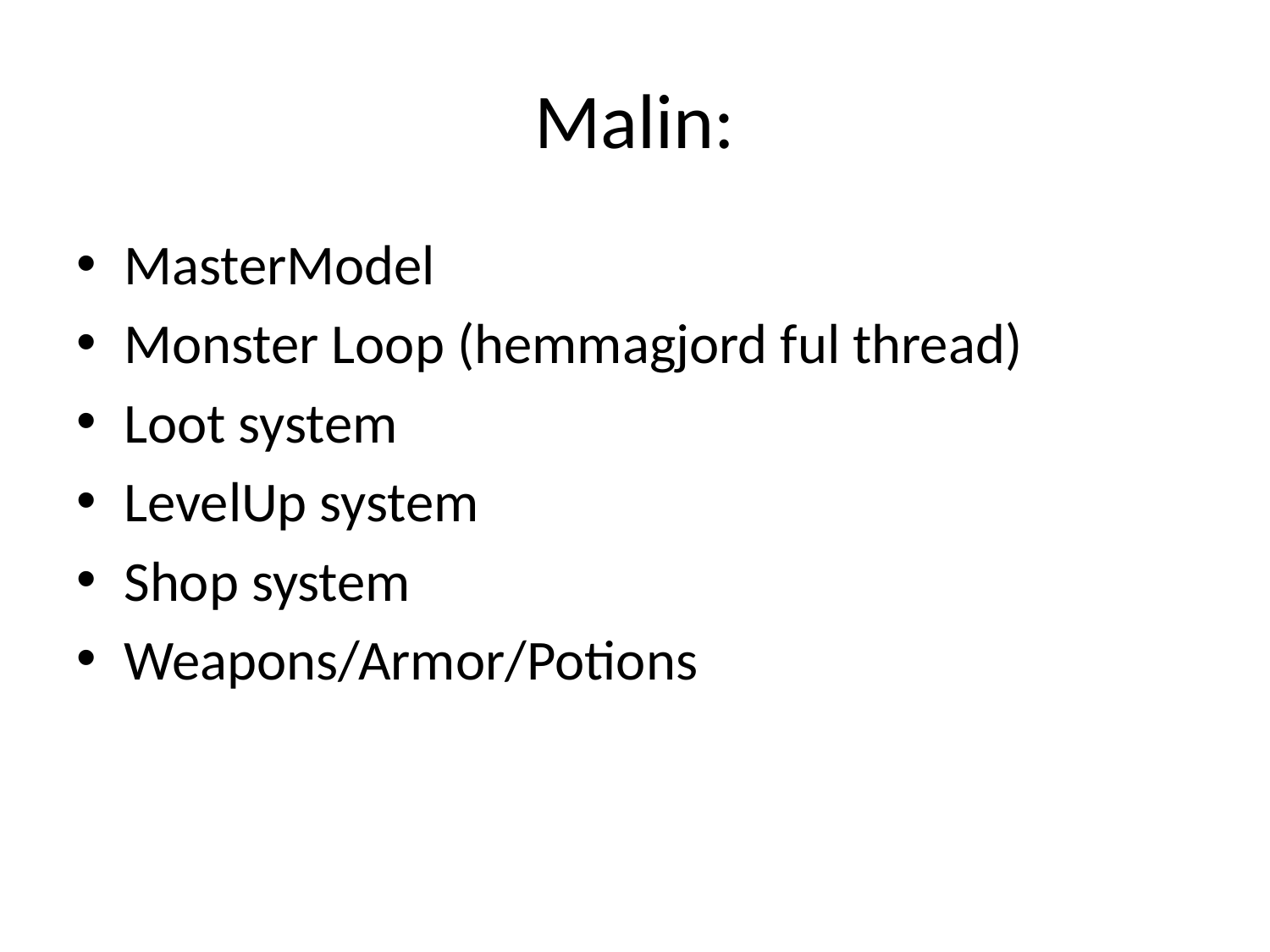

# Malin:
MasterModel
Monster Loop (hemmagjord ful thread)
Loot system
LevelUp system
Shop system
Weapons/Armor/Potions